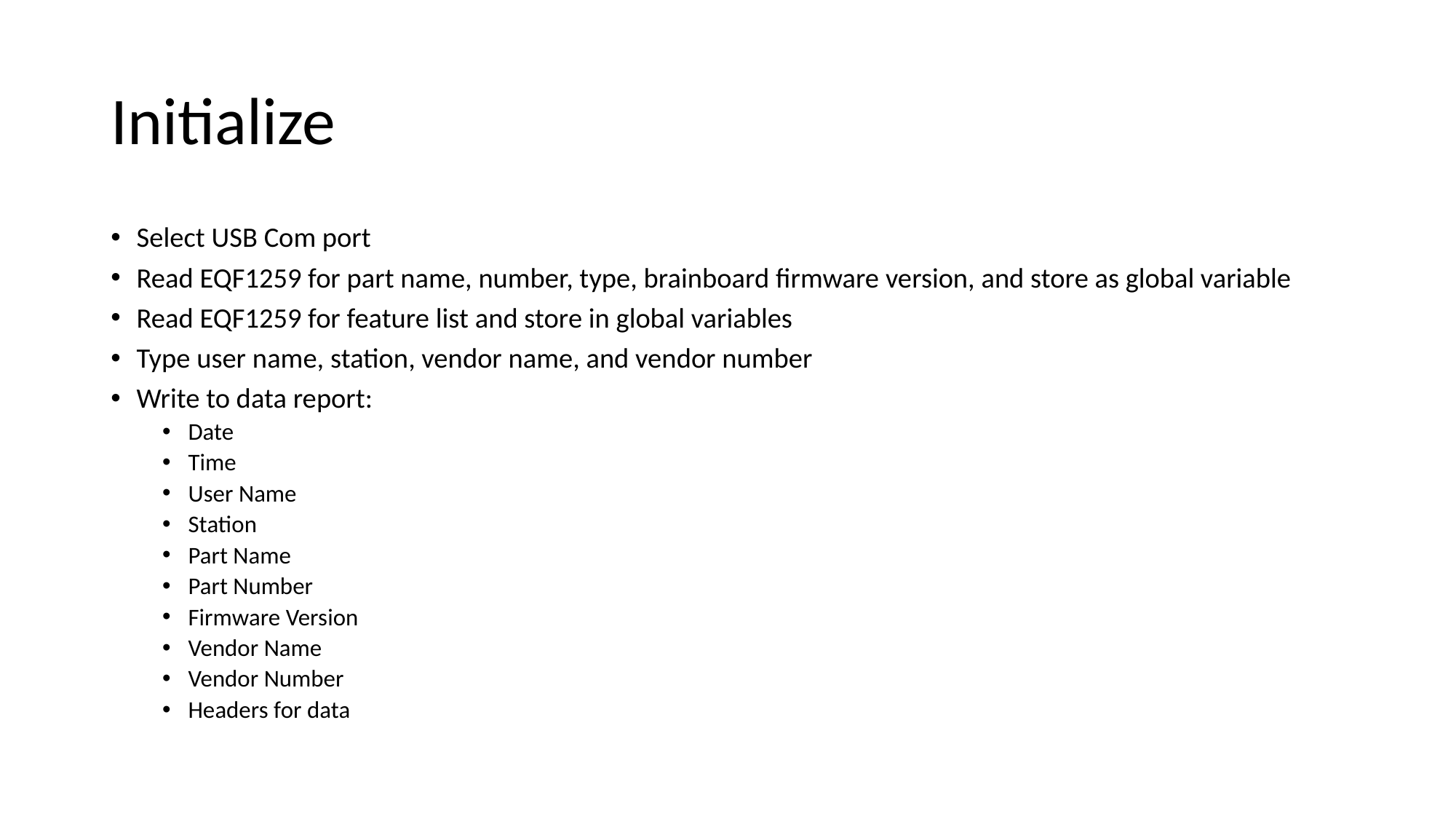

# Initialize
Select USB Com port
Read EQF1259 for part name, number, type, brainboard firmware version, and store as global variable
Read EQF1259 for feature list and store in global variables
Type user name, station, vendor name, and vendor number
Write to data report:
Date
Time
User Name
Station
Part Name
Part Number
Firmware Version
Vendor Name
Vendor Number
Headers for data